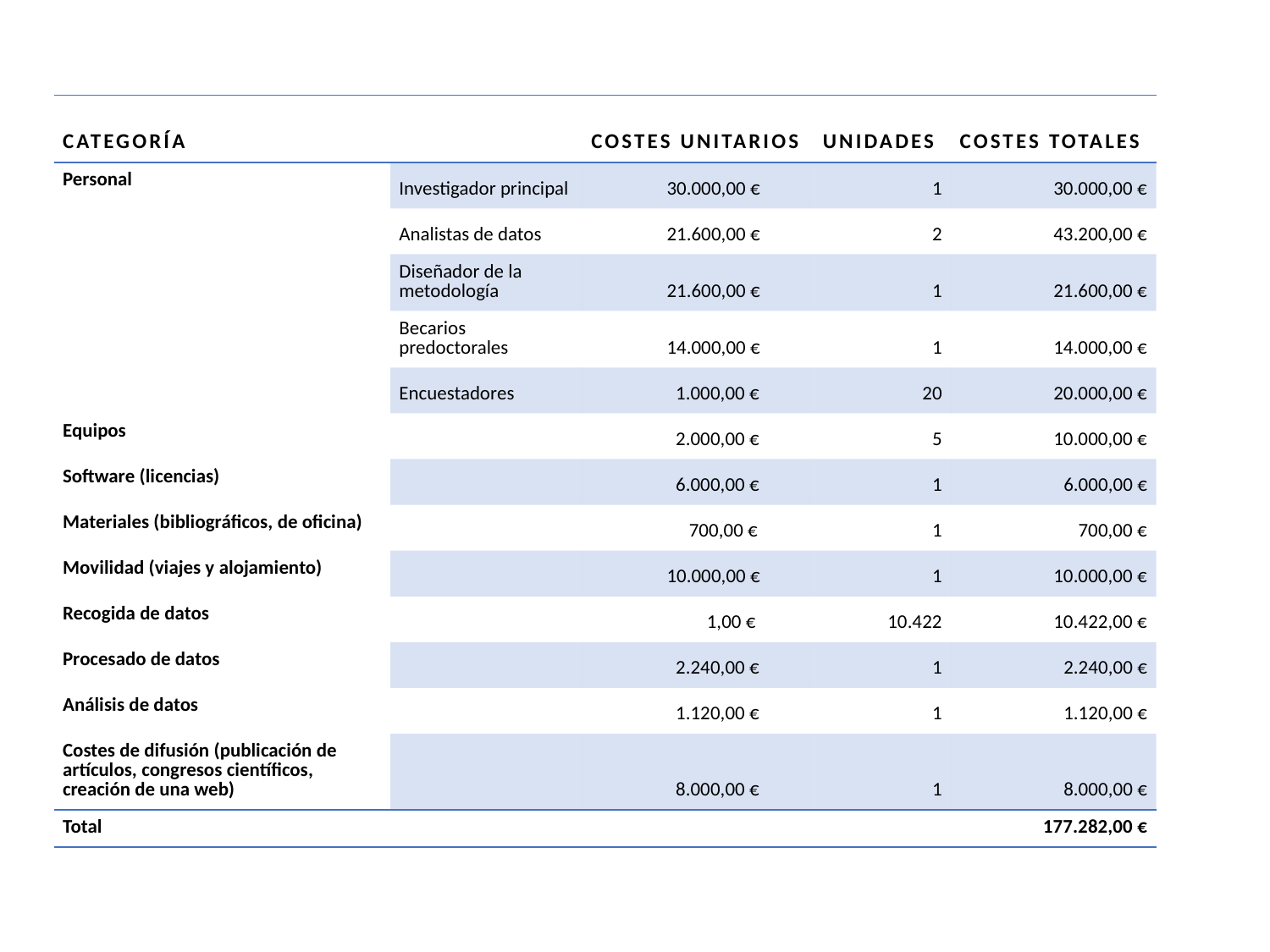

| CATEGORÍA |  | COSTES UNITARIOS | UNIDADES | COSTES TOTALES |
| --- | --- | --- | --- | --- |
| Personal | Investigador principal | 30.000,00 € | 1 | 30.000,00 € |
|  | Analistas de datos | 21.600,00 € | 2 | 43.200,00 € |
|  | Diseñador de la metodología | 21.600,00 € | 1 | 21.600,00 € |
|  | Becarios predoctorales | 14.000,00 € | 1 | 14.000,00 € |
|  | Encuestadores | 1.000,00 € | 20 | 20.000,00 € |
| Equipos |  | 2.000,00 € | 5 | 10.000,00 € |
| Software (licencias) |  | 6.000,00 € | 1 | 6.000,00 € |
| Materiales (bibliográficos, de oficina) |  | 700,00 € | 1 | 700,00 € |
| Movilidad (viajes y alojamiento) |  | 10.000,00 € | 1 | 10.000,00 € |
| Recogida de datos |  | 1,00 € | 10.422 | 10.422,00 € |
| Procesado de datos |  | 2.240,00 € | 1 | 2.240,00 € |
| Análisis de datos |  | 1.120,00 € | 1 | 1.120,00 € |
| Costes de difusión (publicación de artículos, congresos científicos, creación de una web) |  | 8.000,00 € | 1 | 8.000,00 € |
| Total |  |  |  | 177.282,00 € |